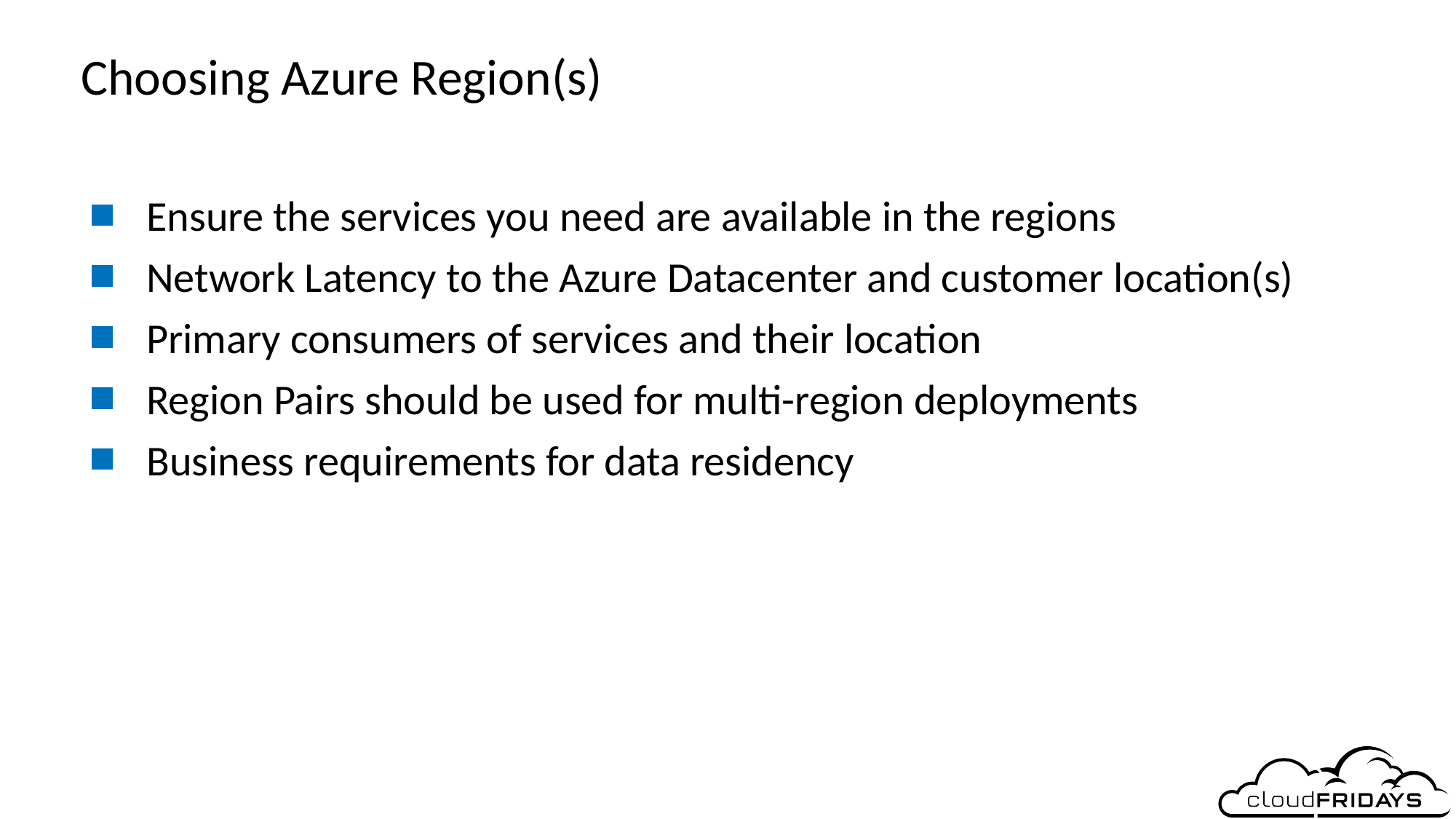

# Choosing Azure Region(s)
Ensure the services you need are available in the regions
Network Latency to the Azure Datacenter and customer location(s)
Primary consumers of services and their location
Region Pairs should be used for multi-region deployments
Business requirements for data residency